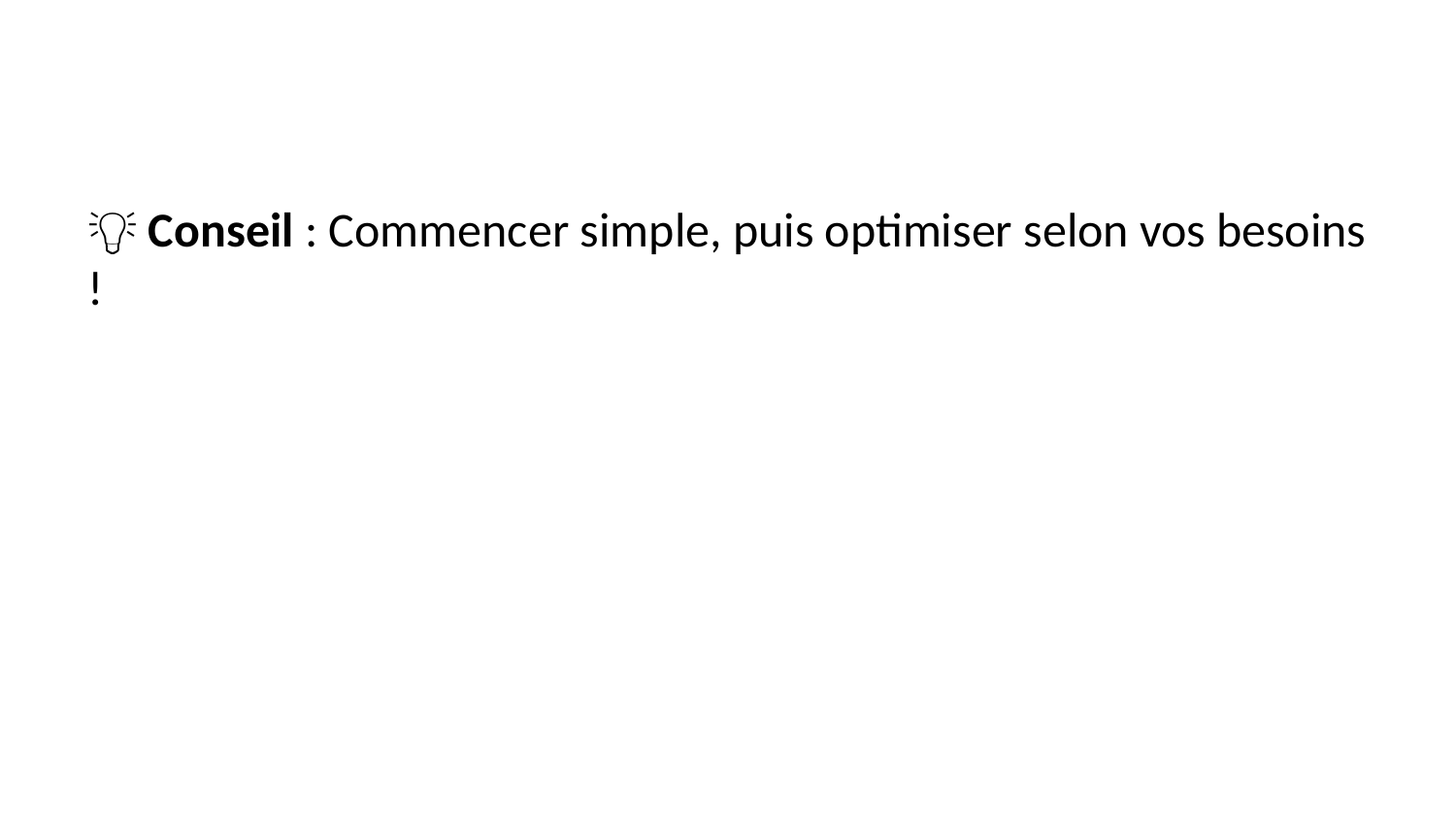

💡 Conseil : Commencer simple, puis optimiser selon vos besoins !